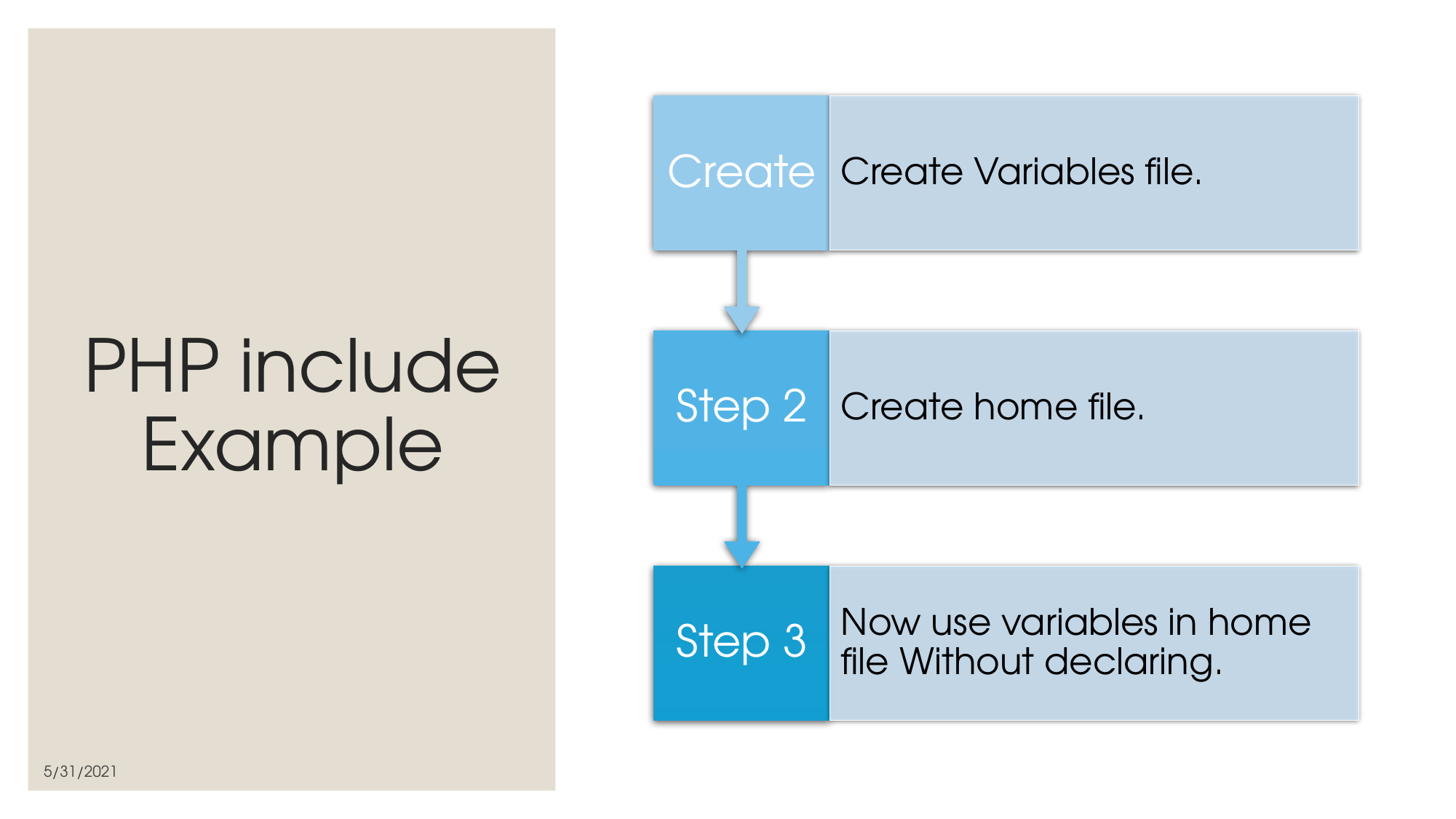

# PHP include Example
Step 3
Now use variables in home file Without declaring.
Step 2
Create home file.
Create
Create Variables file.
5/31/2021
40